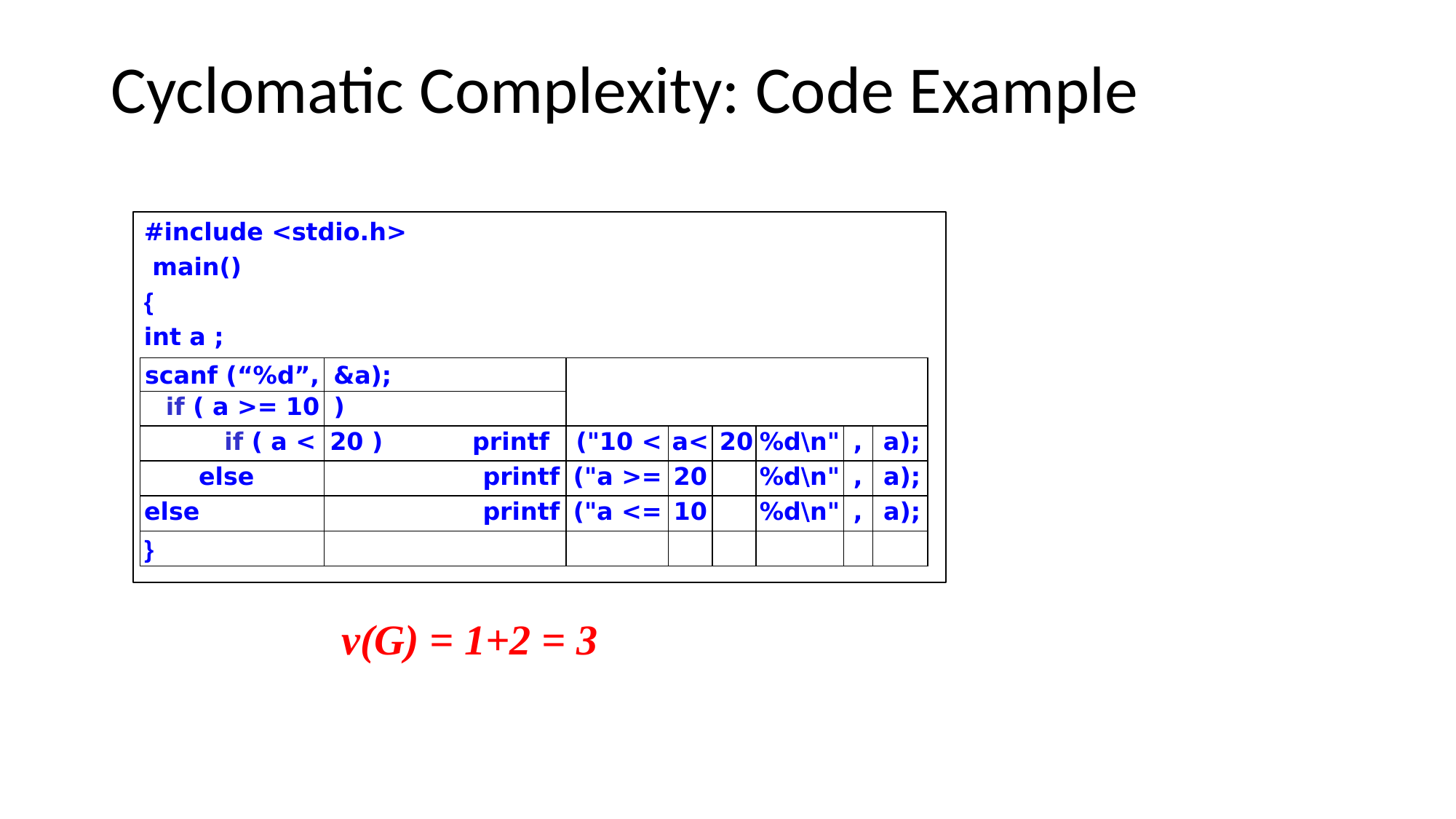

# Cyclomatic Complexity: Code Example
#include <stdio.h>  main()
{
int a ;

| scanf (“%d”, | &a); |  |  |  |  |  |  |
| --- | --- | --- | --- | --- | --- | --- | --- |
| if ( a >= 10 | ) |  |  |  |  |  |  |
| if ( a < | 20 ) printf | ("10 < | a< | 20 | %d\n" | , | a); |
| else | printf | ("a >= | 20 |  | %d\n" | , | a); |
| else | printf | ("a <= | 10 |  | %d\n" | , | a); |
| } |  |  |  |  |  |  |  |
v(G) = 1+2 = 3